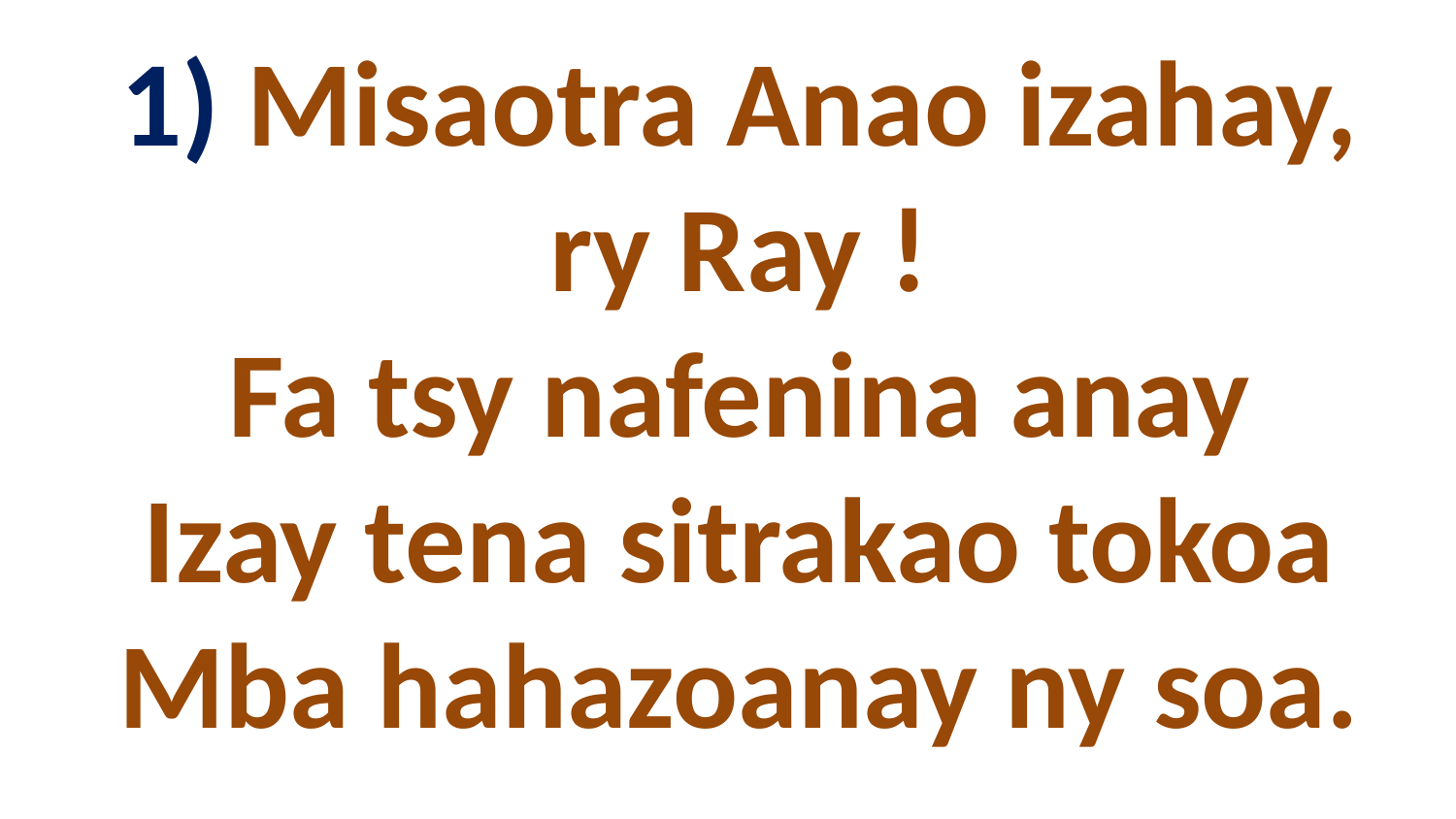

# 1) Misaotra Anao izahay, ry Ray ! Fa tsy nafenina anay Izay tena sitrakao tokoa Mba hahazoanay ny soa.